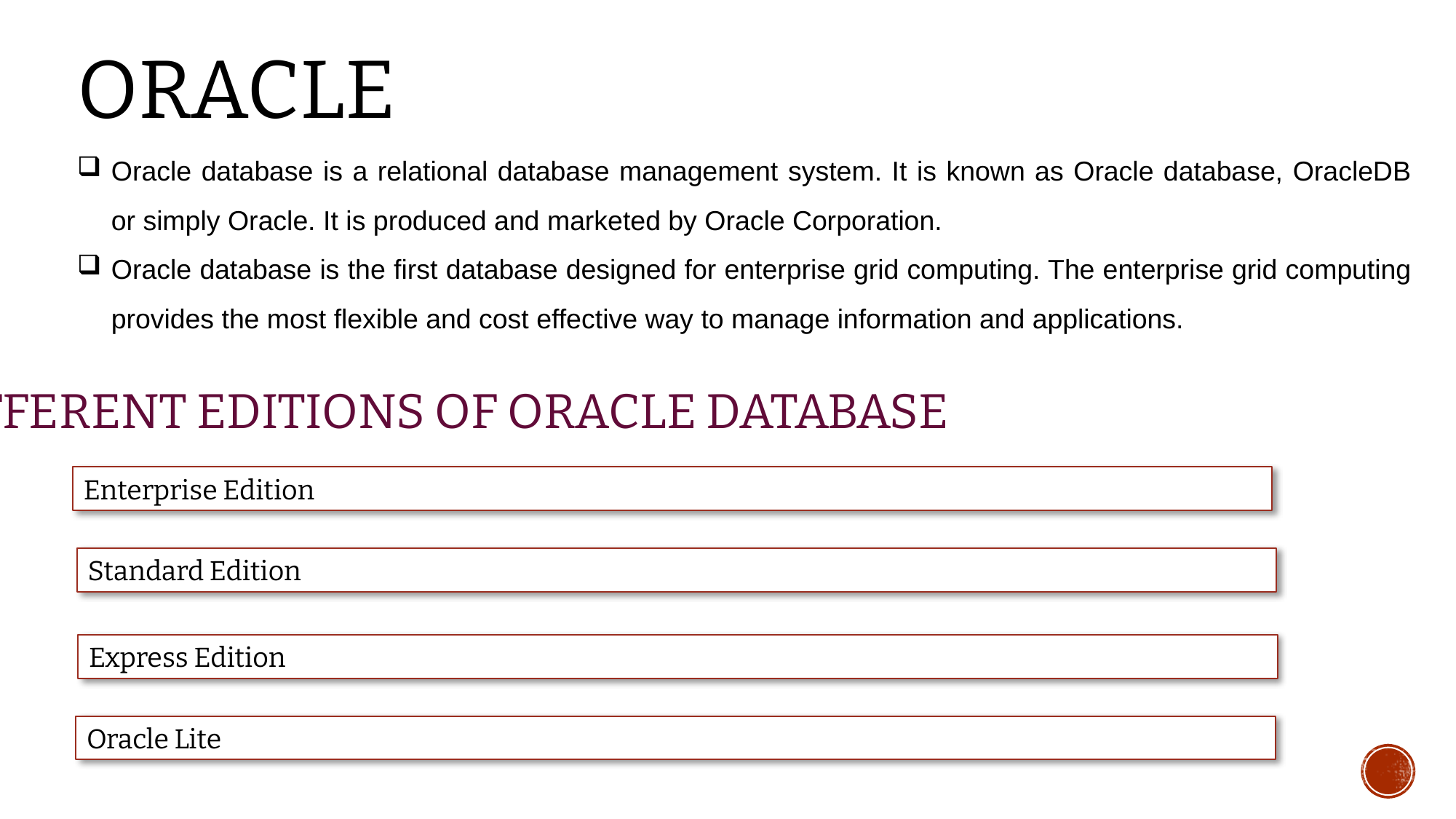

# ORACLE
Oracle database is a relational database management system. It is known as Oracle database, OracleDB or simply Oracle. It is produced and marketed by Oracle Corporation.
Oracle database is the first database designed for enterprise grid computing. The enterprise grid computing provides the most flexible and cost effective way to manage information and applications.
DIFFERENT EDITIONS OF ORACLE DATABASE
Enterprise Edition
Standard Edition
Express Edition
Oracle Lite